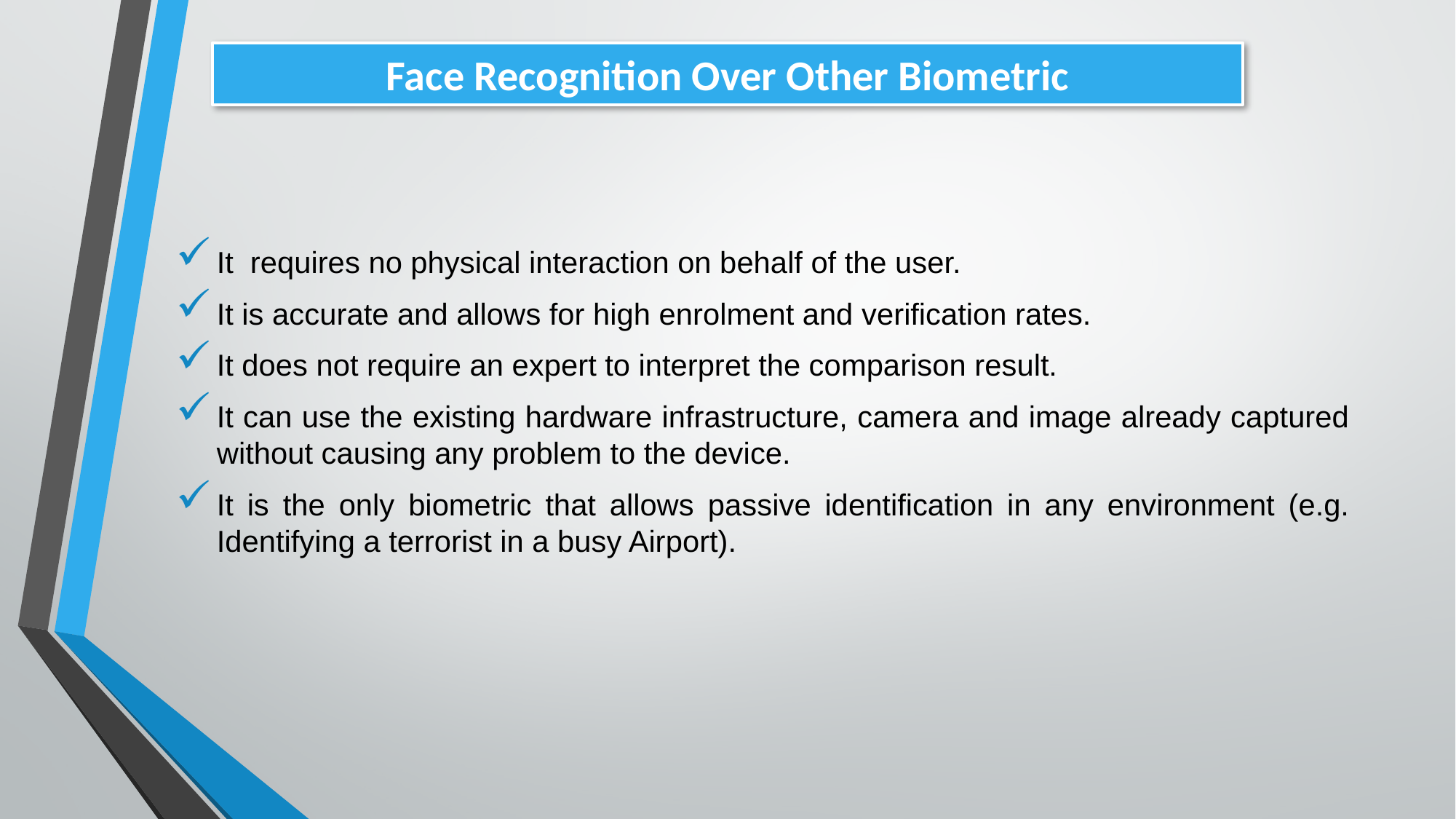

Face Recognition Over Other Biometric
It  requires no physical interaction on behalf of the user.
It is accurate and allows for high enrolment and verification rates.
It does not require an expert to interpret the comparison result.
It can use the existing hardware infrastructure, camera and image already captured without causing any problem to the device.
It is the only biometric that allows passive identification in any environment (e.g. Identifying a terrorist in a busy Airport).